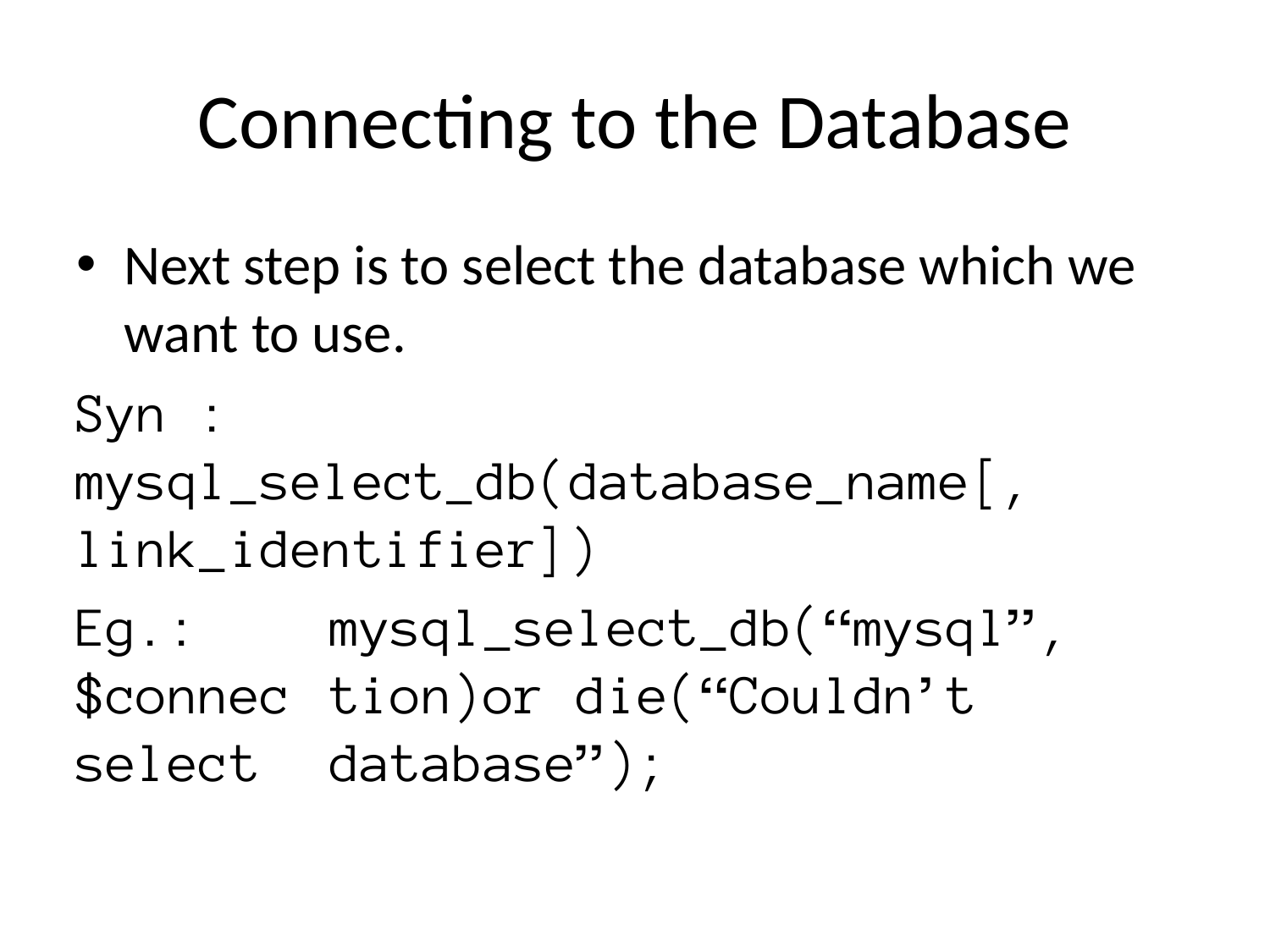

# Connecting to the Database
Next step is to select the database which we want to use.
Syn : 				mysql_select_db(database_name[, 	link_identifier])
Eg.: 	mysql_select_db(“mysql”,$connec	tion)or die(“Couldn’t select 	database”);